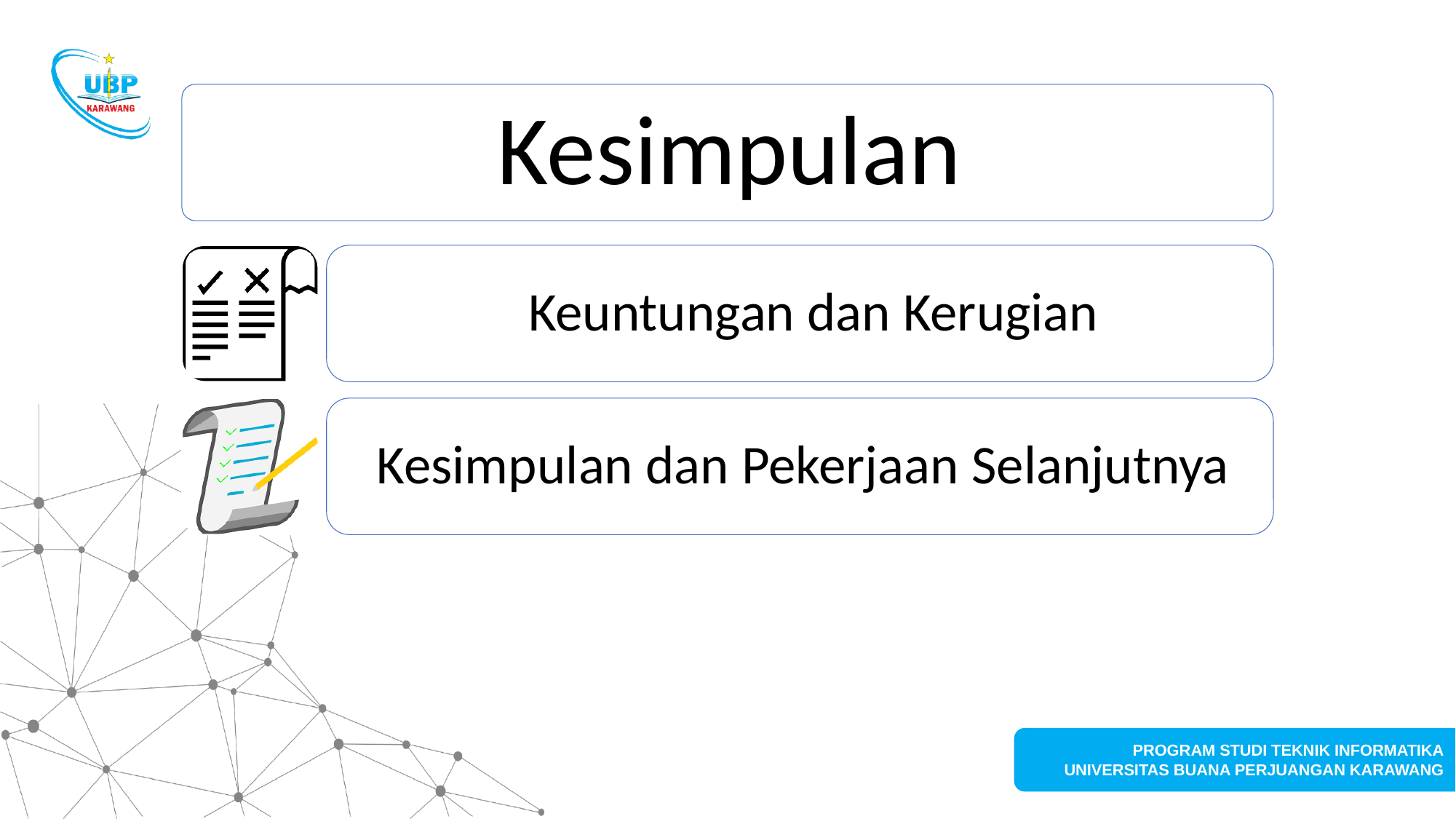

Kesimpulan
Keuntungan dan Kerugian
Kesimpulan dan Pekerjaan Selanjutnya